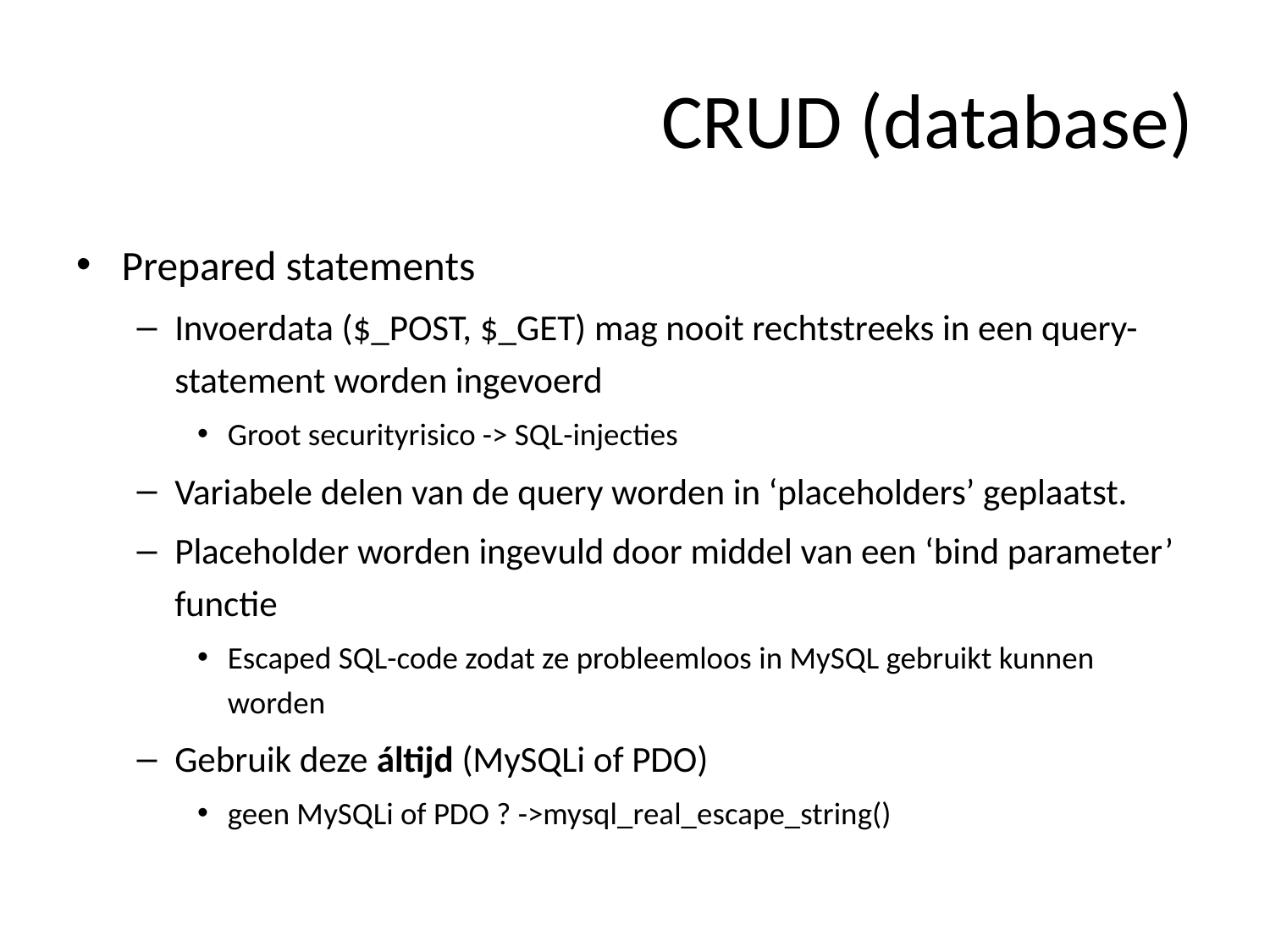

# CRUD (database)
Prepared statements
Invoerdata ($_POST, $_GET) mag nooit rechtstreeks in een query-statement worden ingevoerd
Groot securityrisico -> SQL-injecties
Variabele delen van de query worden in ‘placeholders’ geplaatst.
Placeholder worden ingevuld door middel van een ‘bind parameter’ functie
Escaped SQL-code zodat ze probleemloos in MySQL gebruikt kunnen worden
Gebruik deze áltijd (MySQLi of PDO)
geen MySQLi of PDO ? ->mysql_real_escape_string()